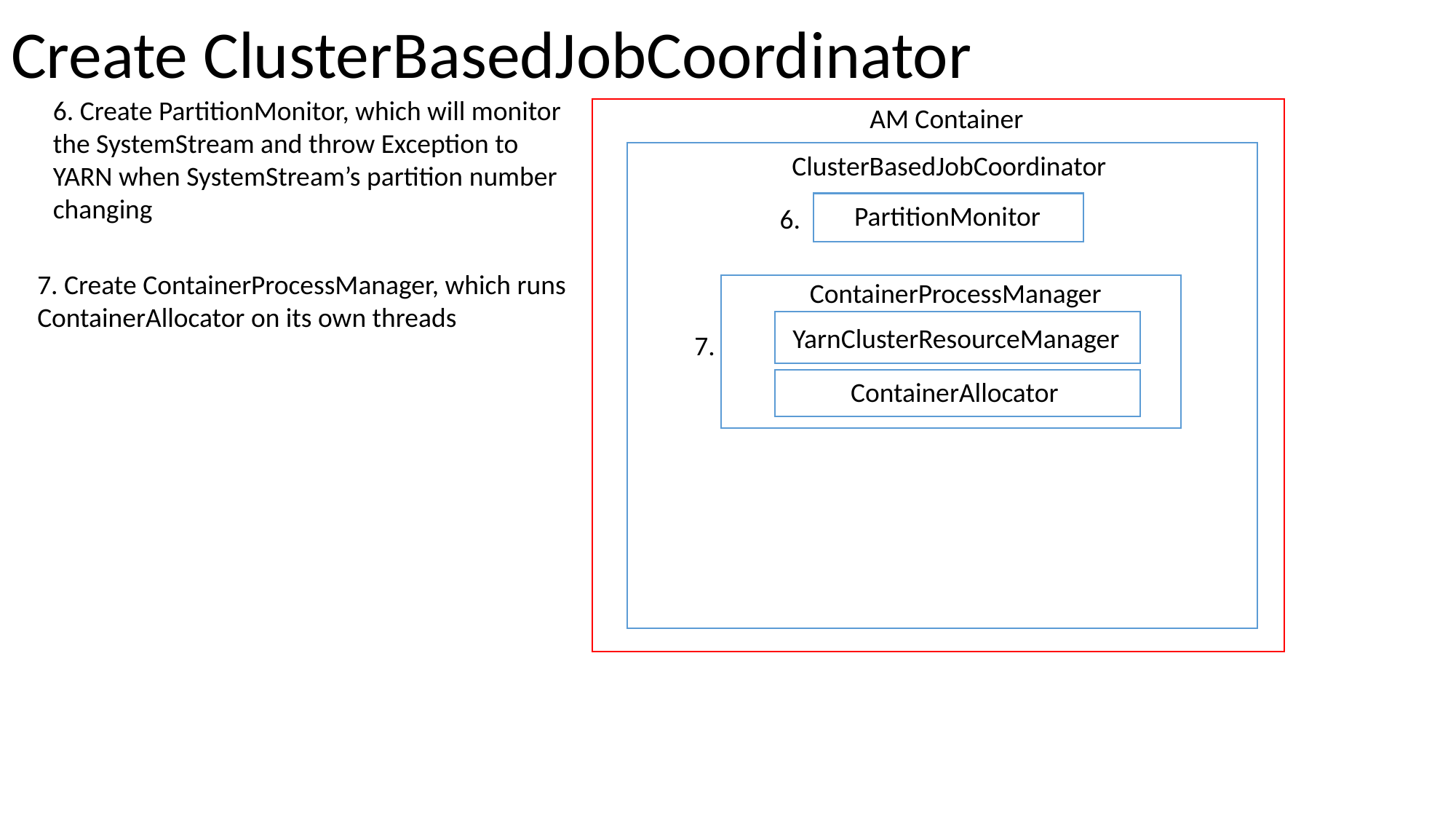

# Create ClusterBasedJobCoordinator
6. Create PartitionMonitor, which will monitor the SystemStream and throw Exception to YARN when SystemStream’s partition number changing
AM Container

ClusterBasedJobCoordinator
PartitionMonitor

6.
7. Create ContainerProcessManager, which runs ContainerAllocator on its own threads
ContainerProcessManager

YarnClusterResourceManager
7.
ContainerAllocator